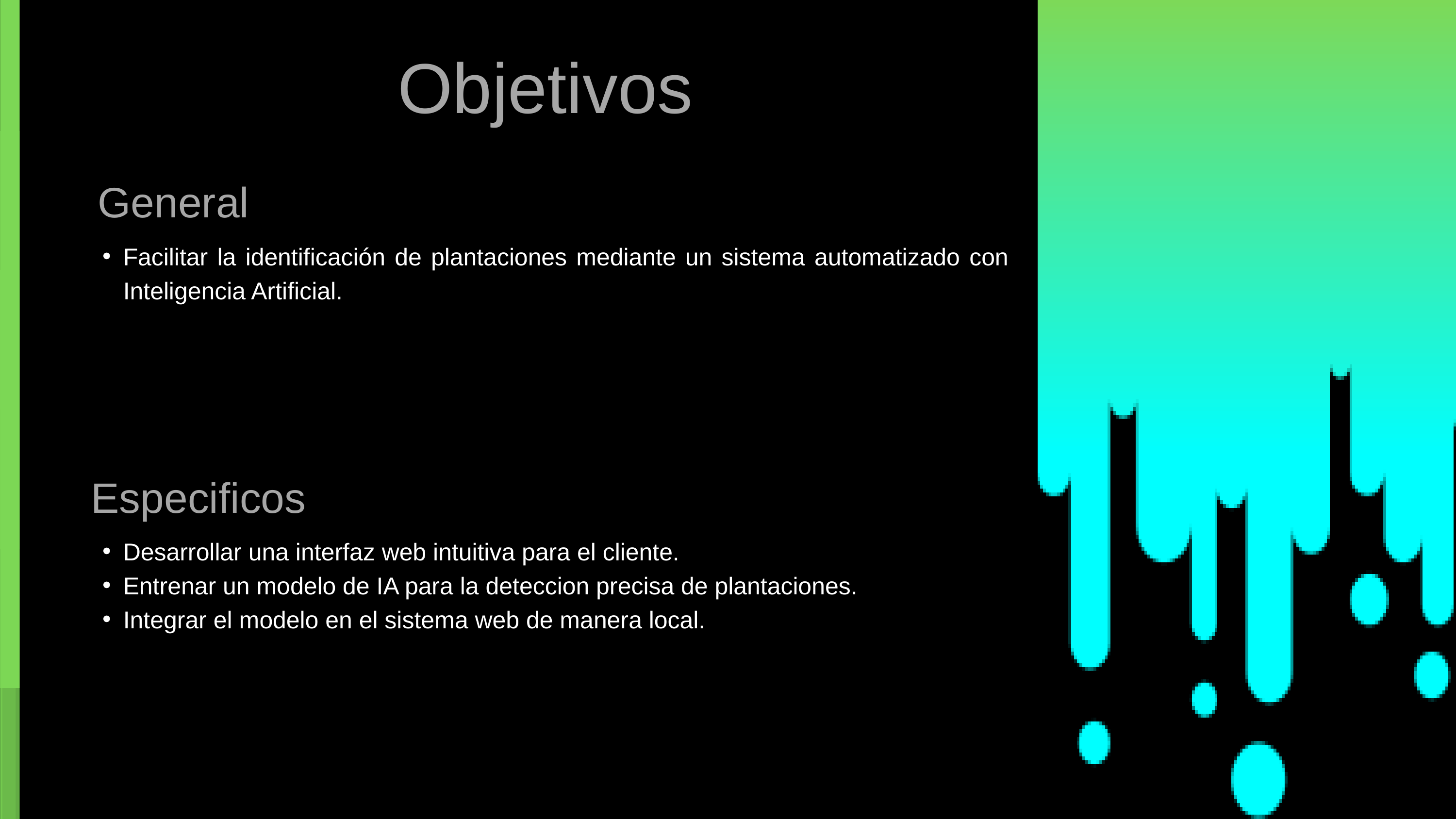

Objetivos

General
Facilitar la identificación de plantaciones mediante un sistema automatizado con Inteligencia Artificial.

Especificos
Desarrollar una interfaz web intuitiva para el cliente.
Entrenar un modelo de IA para la deteccion precisa de plantaciones.
Integrar el modelo en el sistema web de manera local.